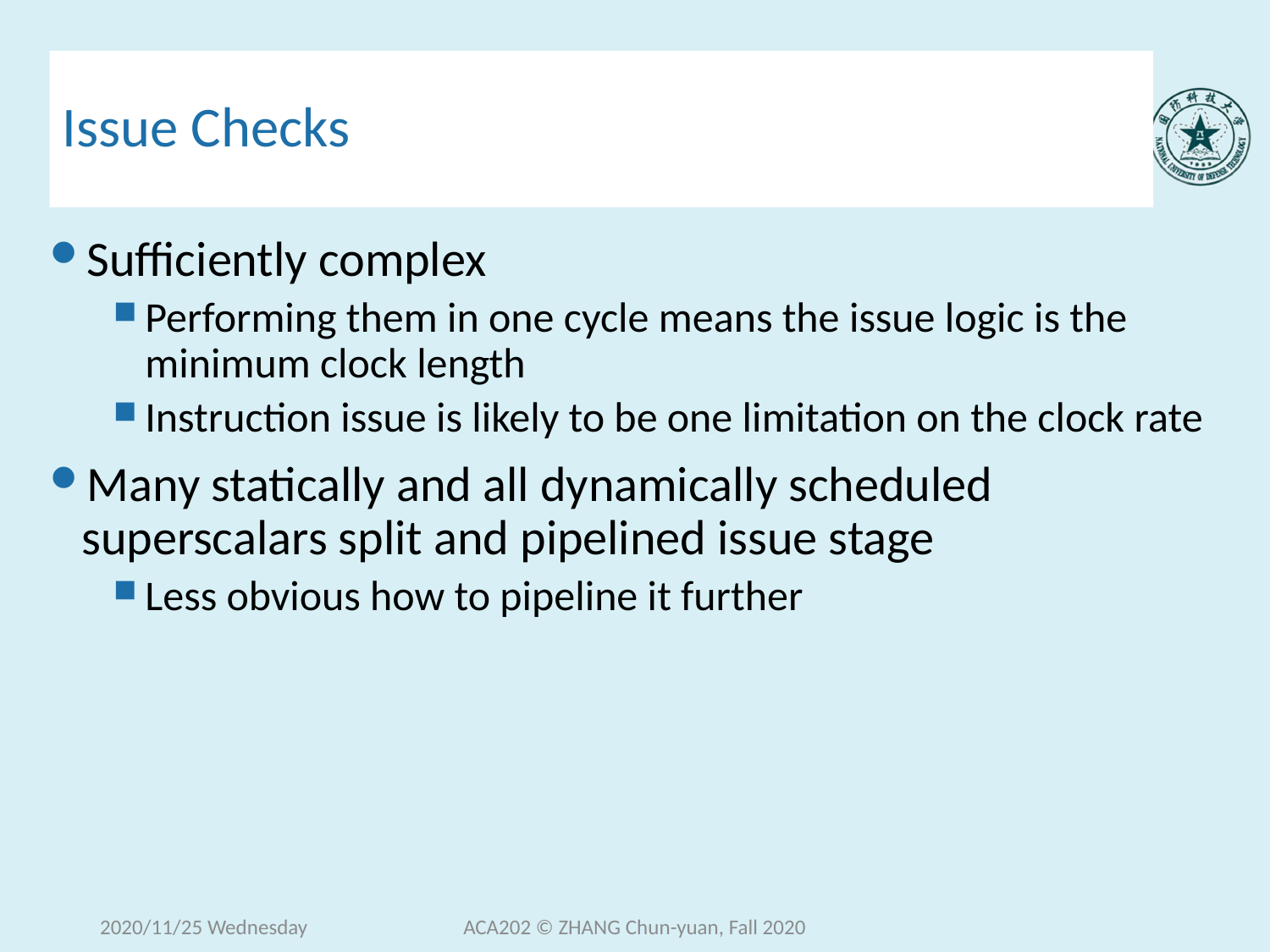

# Issue Checks
Sufficiently complex
Performing them in one cycle means the issue logic is the minimum clock length
Instruction issue is likely to be one limitation on the clock rate
Many statically and all dynamically scheduled superscalars split and pipelined issue stage
Less obvious how to pipeline it further
2020/11/25 Wednesday
ACA202 © ZHANG Chun-yuan, Fall 2020
8